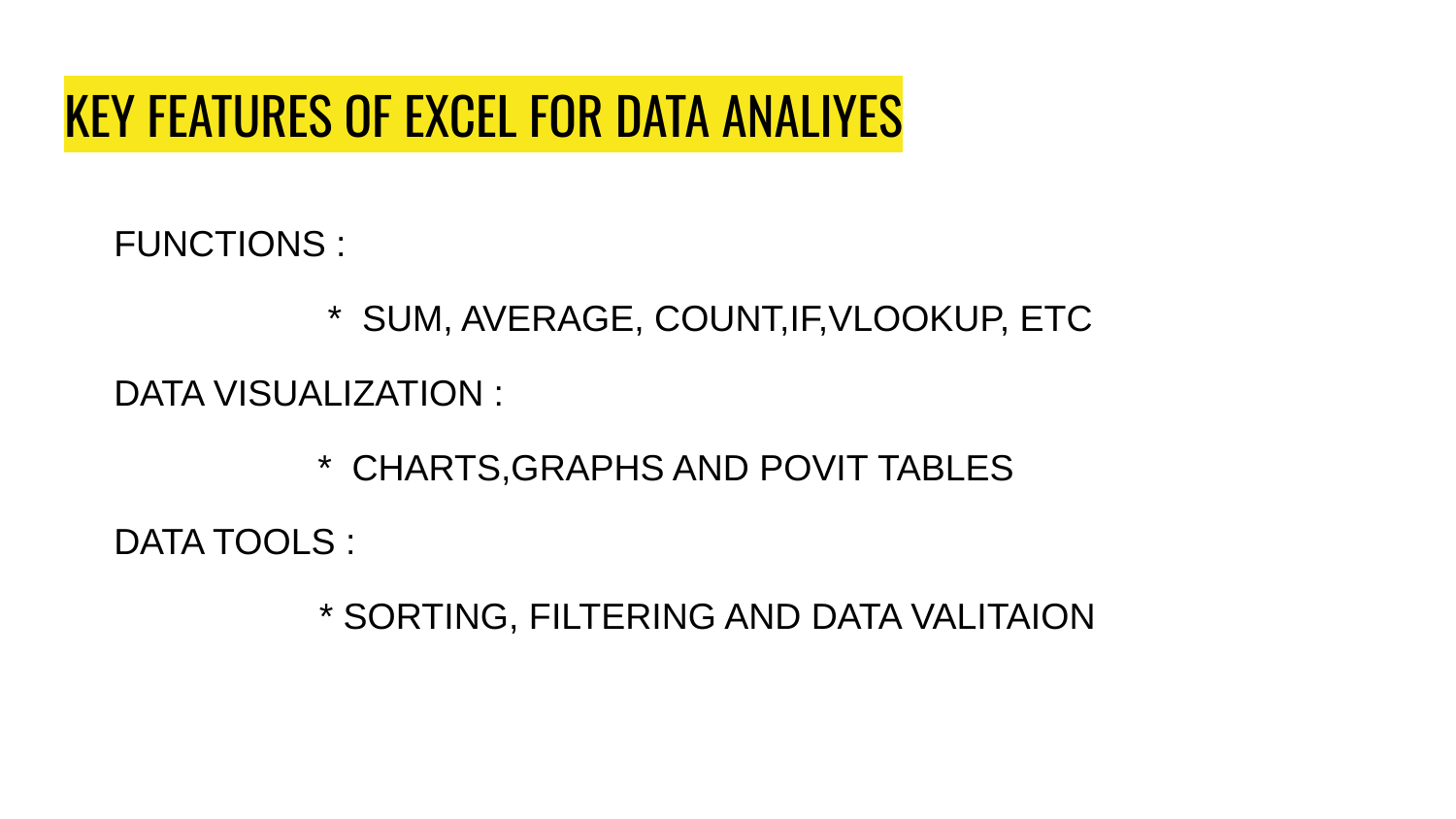

# KEY FEATURES OF EXCEL FOR DATA ANALIYES
FUNCTIONS :
                     *  SUM, AVERAGE, COUNT,IF,VLOOKUP, ETC
DATA VISUALIZATION :
                    *  CHARTS,GRAPHS AND POVIT TABLES
DATA TOOLS :
             * SORTING, FILTERING AND DATA VALITAION